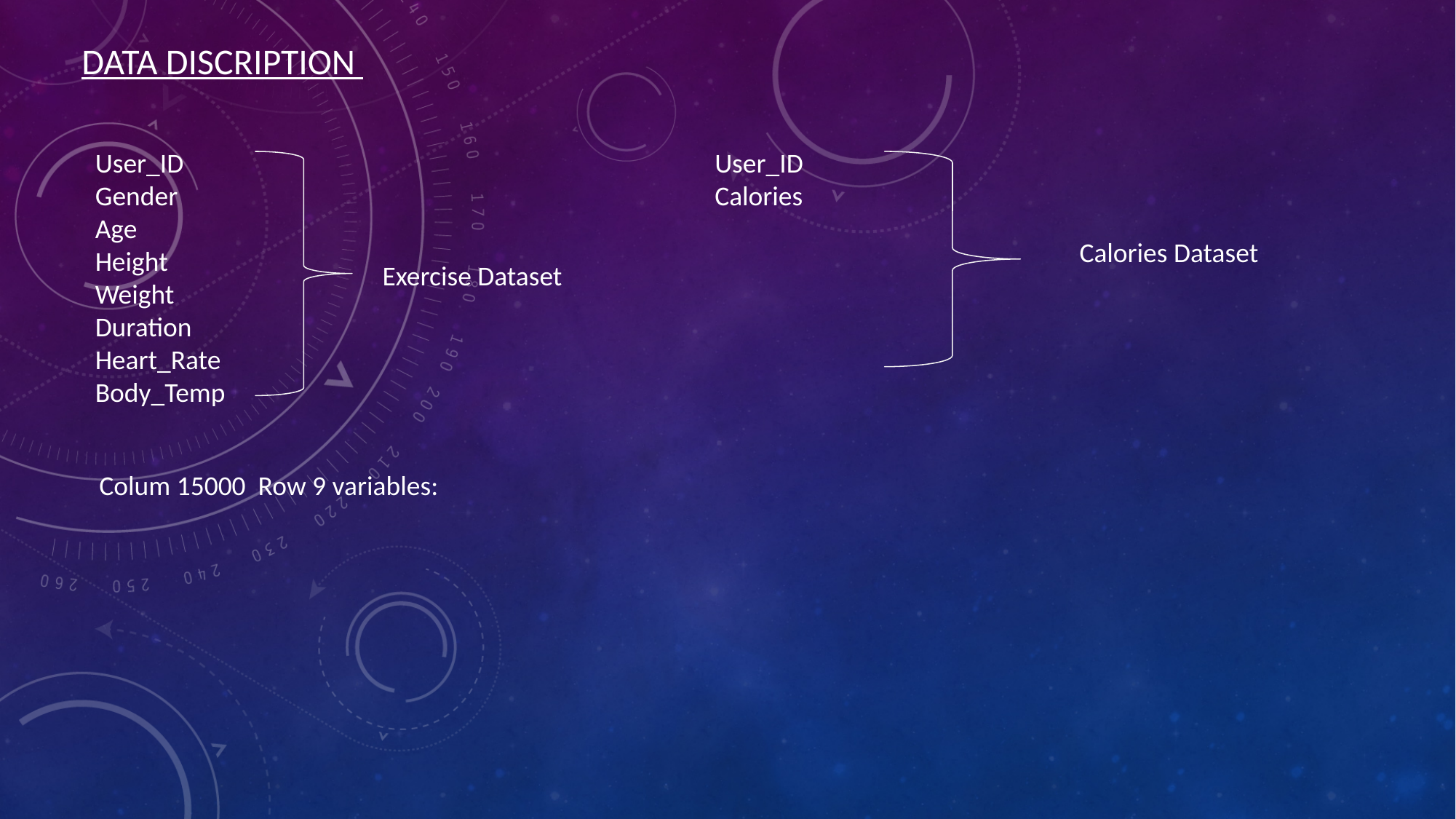

DATA DISCRIPTION
User_ID
Calories
User_ID
Gender
Age
Height
Weight
Duration
Heart_Rate
Body_Temp

Calories Dataset
Exercise Dataset
Colum 15000  Row 9 variables: